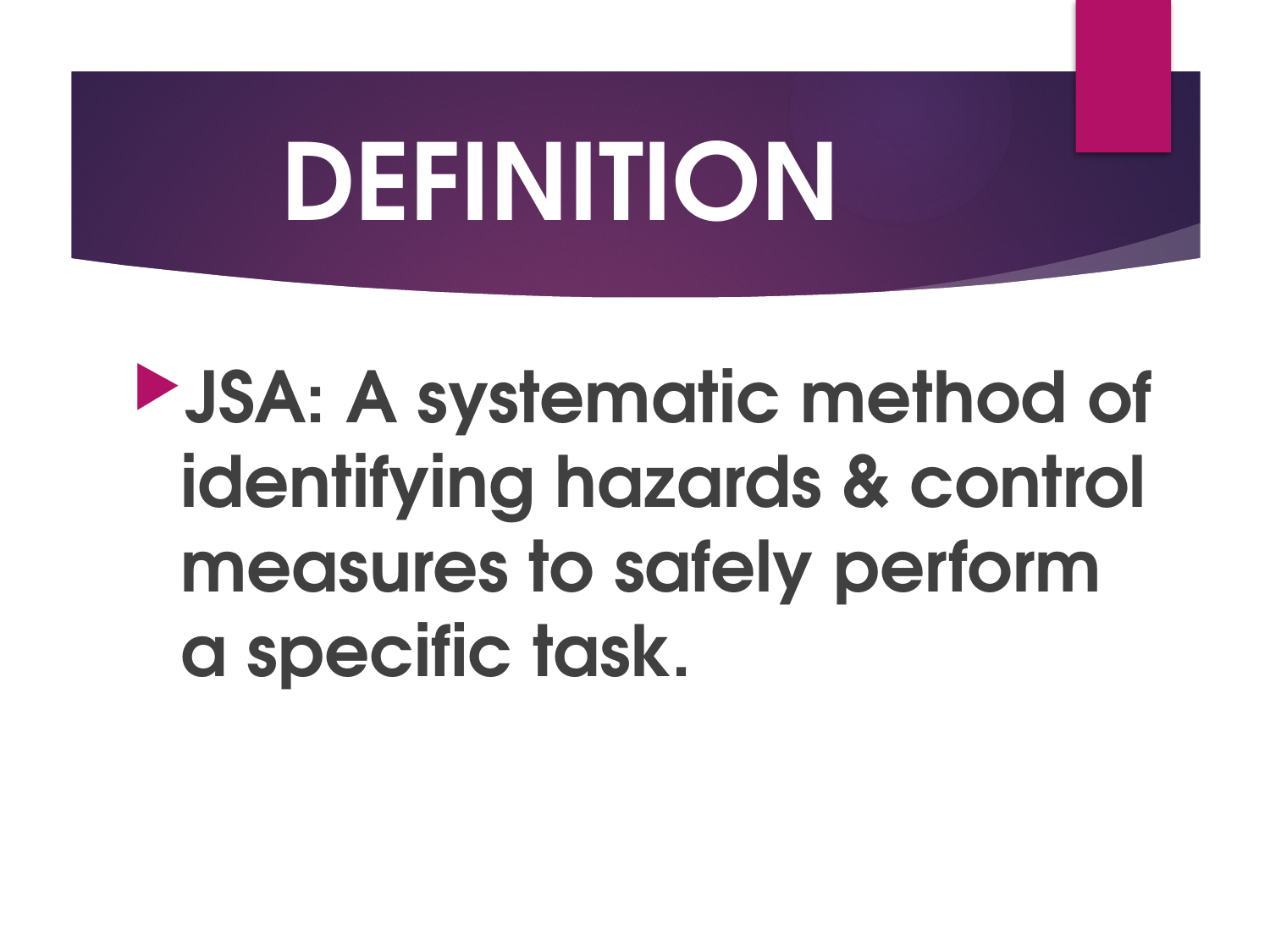

# DEFINITION
JSA: A systematic method of identifying hazards & control measures to safely perform a specific task.